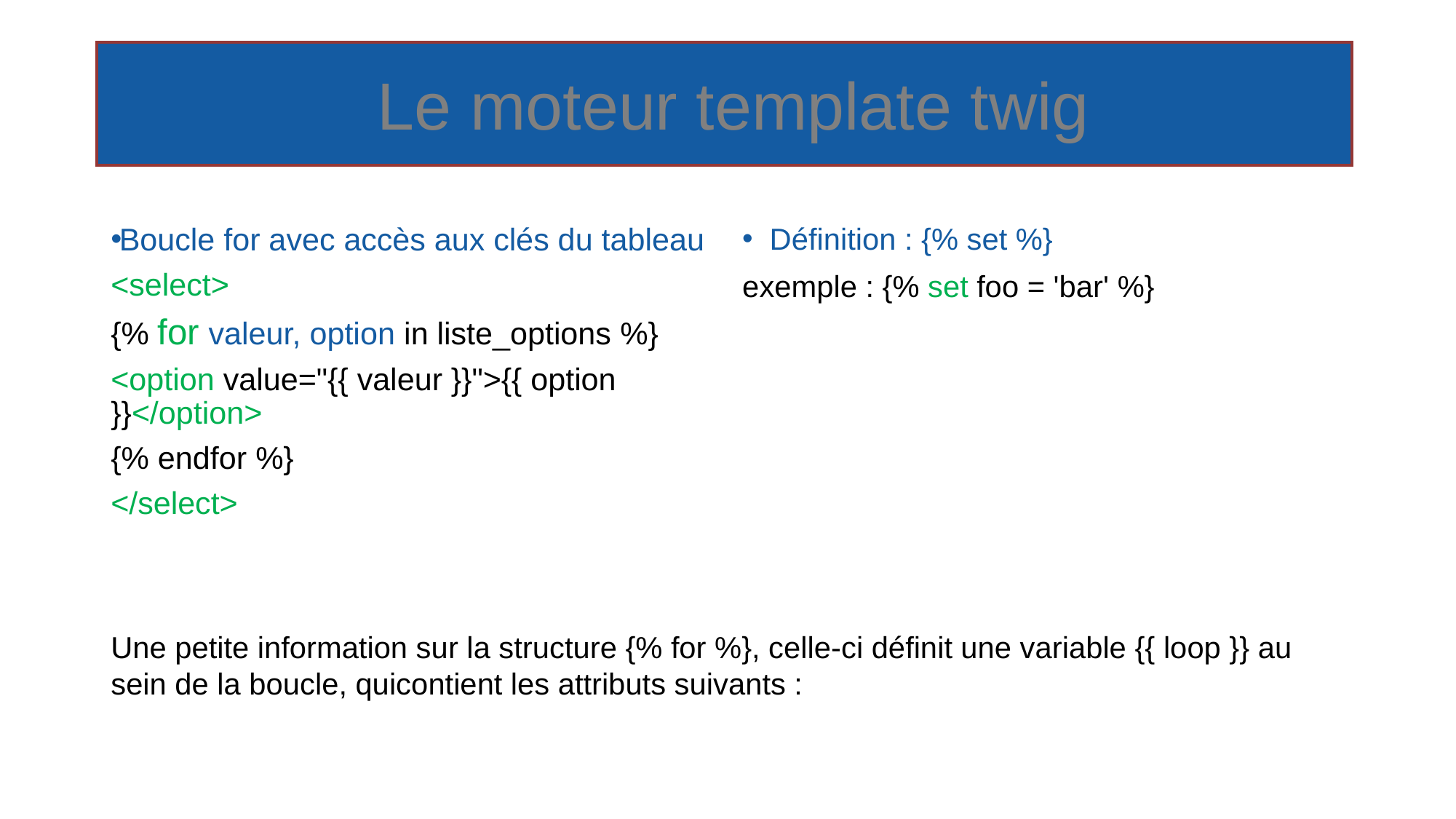

# Le moteur template twig
Boucle for avec accès aux clés du tableau
<select>
{% for valeur, option in liste_options %}
<option value="{{ valeur }}">{{ option }}</option>
{% endfor %}
</select>
Définition : {% set %}
exemple : {% set foo = 'bar' %}

Une petite information sur la structure {% for %}, celle-ci définit une variable {{ loop }} au sein de la boucle, quicontient les attributs suivants :